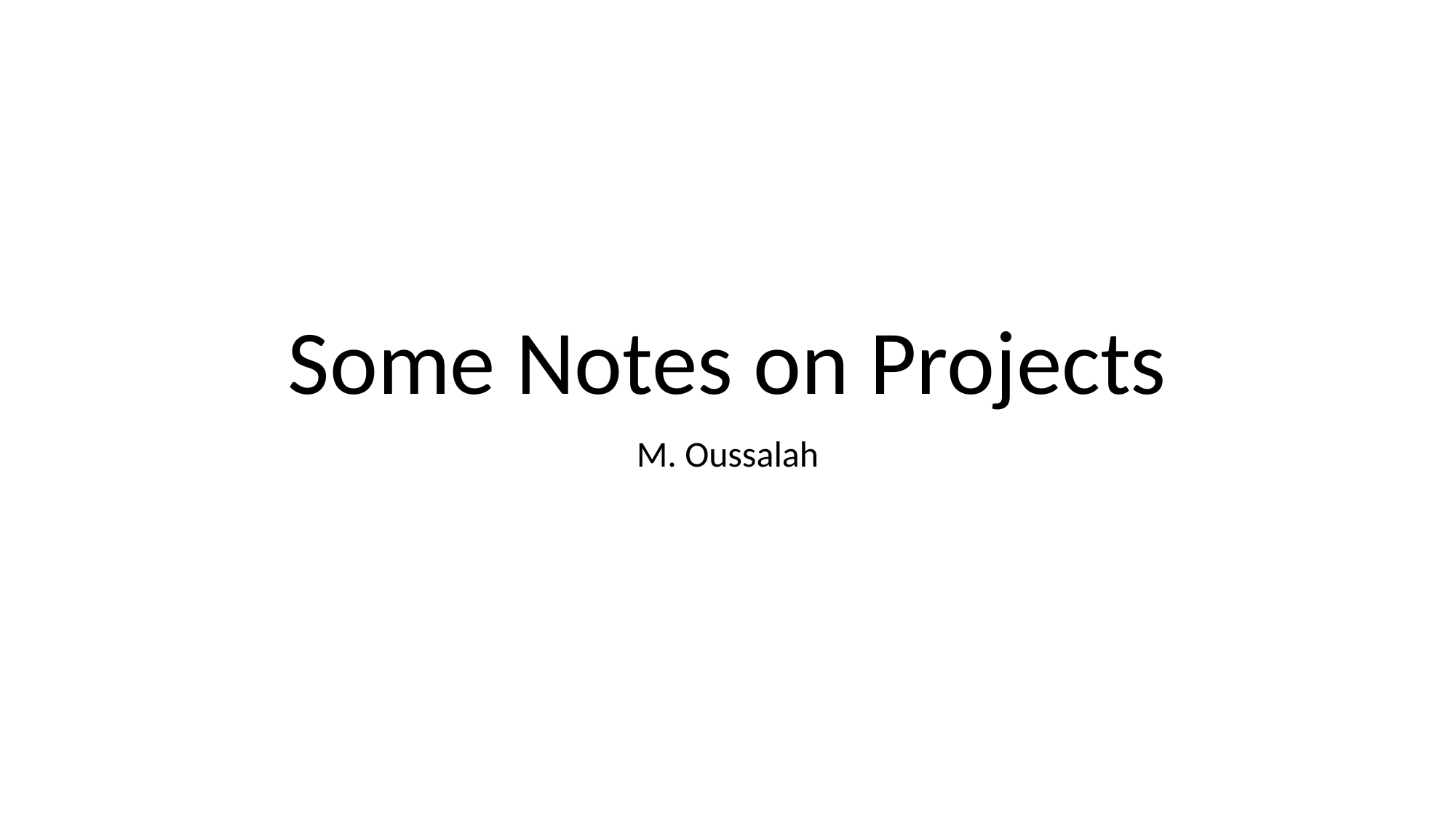

# Some Notes on Projects
M. Oussalah